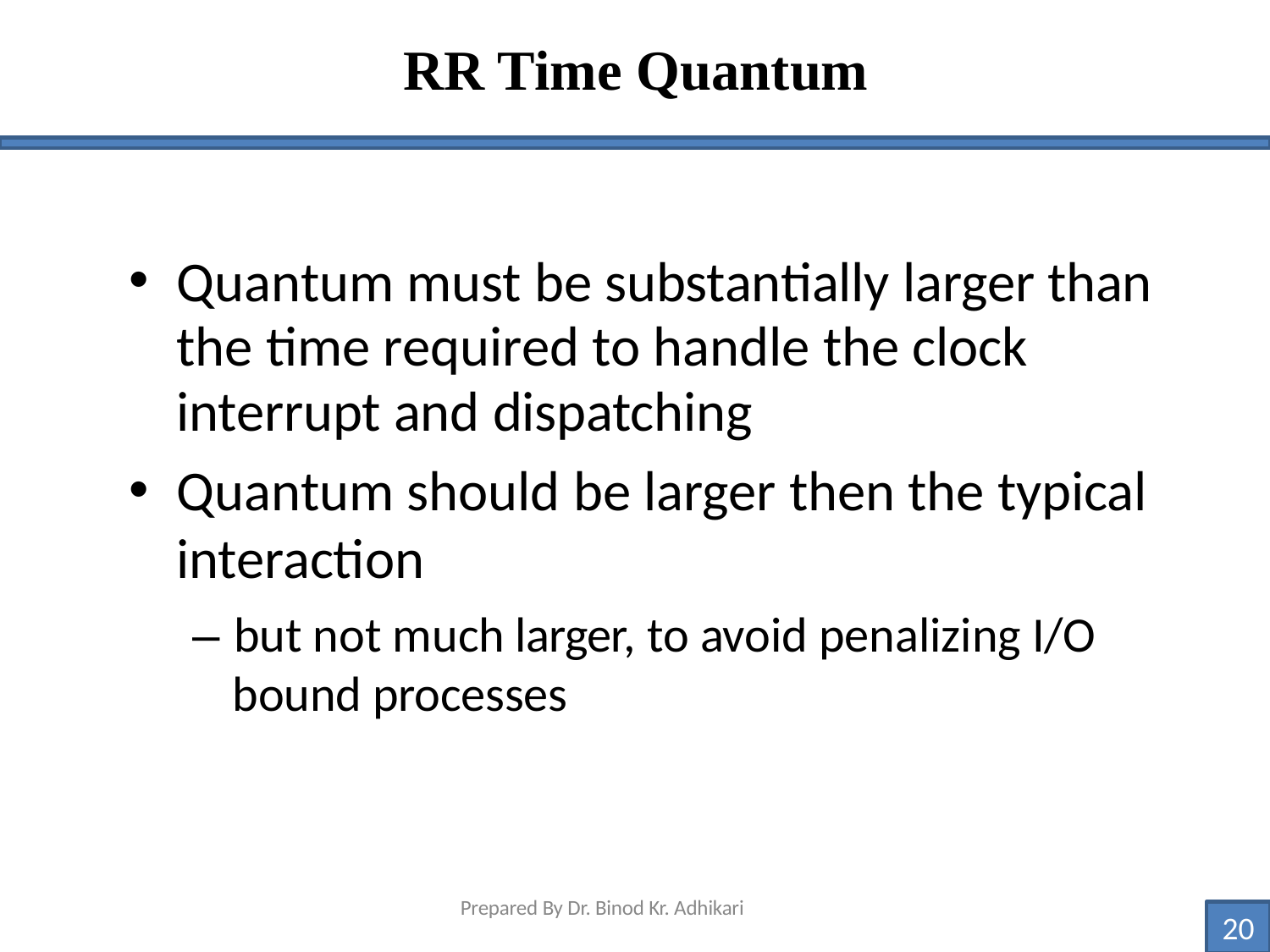

# RR Time Quantum
Quantum must be substantially larger than the time required to handle the clock interrupt and dispatching
Quantum should be larger then the typical interaction
– but not much larger, to avoid penalizing I/O bound processes
Prepared By Dr. Binod Kr. Adhikari